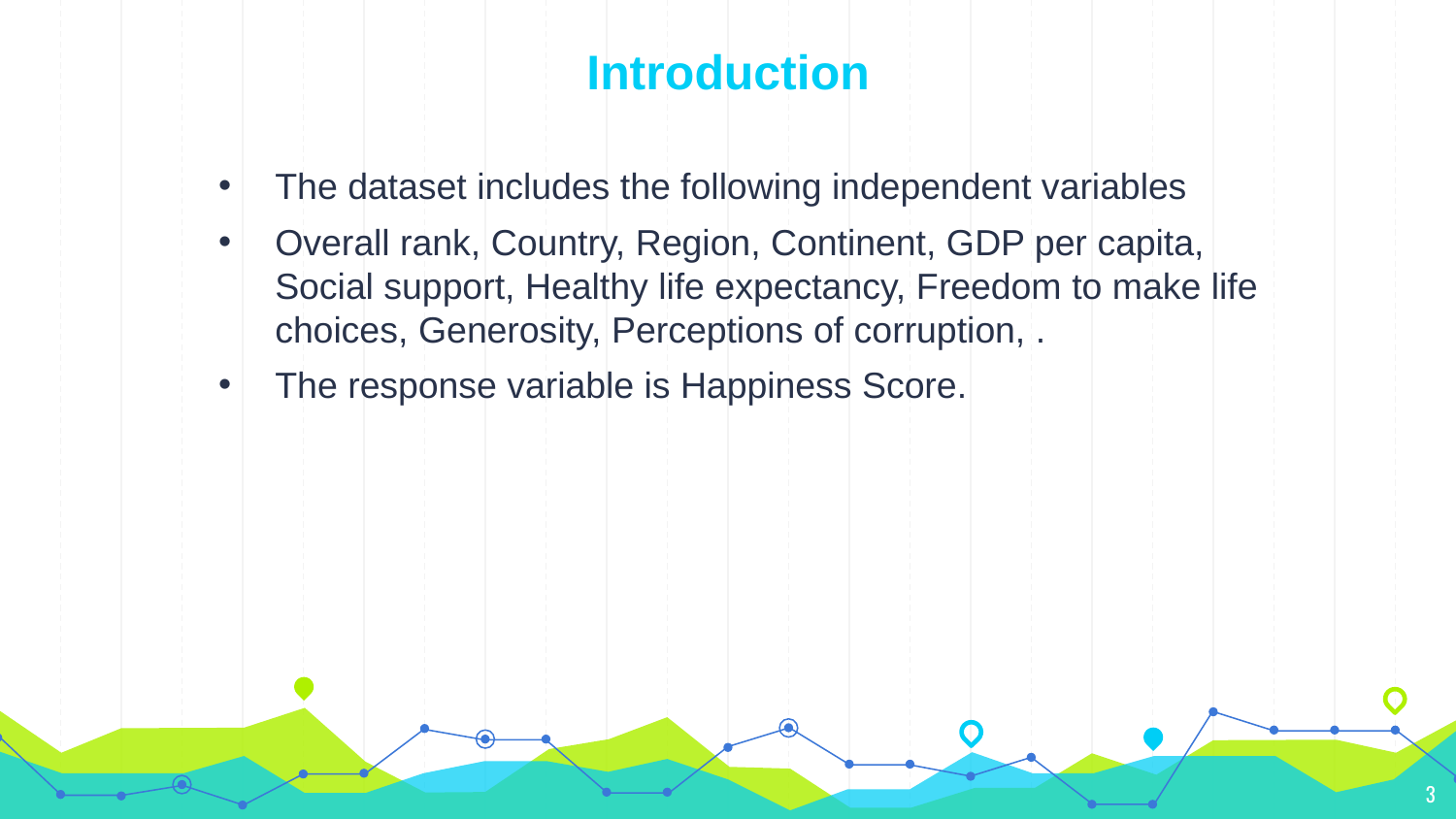

# Introduction
The dataset includes the following independent variables
Overall rank, Country, Region, Continent, GDP per capita, Social support, Healthy life expectancy, Freedom to make life choices, Generosity, Perceptions of corruption, .
The response variable is Happiness Score.

3